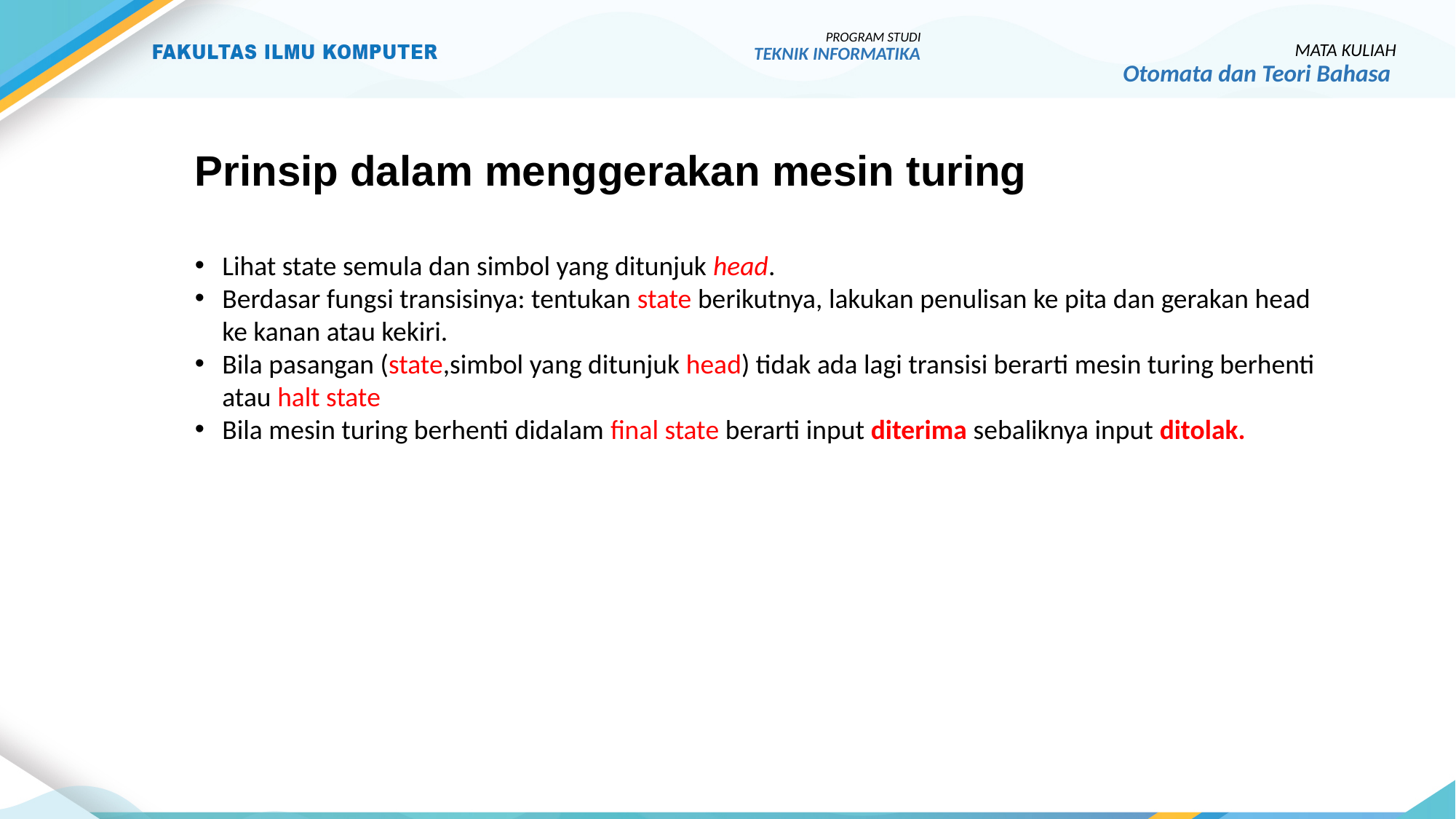

PROGRAM STUDI
TEKNIK INFORMATIKA
MATA KULIAH
Otomata dan Teori Bahasa
# Prinsip dalam menggerakan mesin turing
Lihat state semula dan simbol yang ditunjuk head.
Berdasar fungsi transisinya: tentukan state berikutnya, lakukan penulisan ke pita dan gerakan head ke kanan atau kekiri.
Bila pasangan (state,simbol yang ditunjuk head) tidak ada lagi transisi berarti mesin turing berhenti atau halt state
Bila mesin turing berhenti didalam final state berarti input diterima sebaliknya input ditolak.